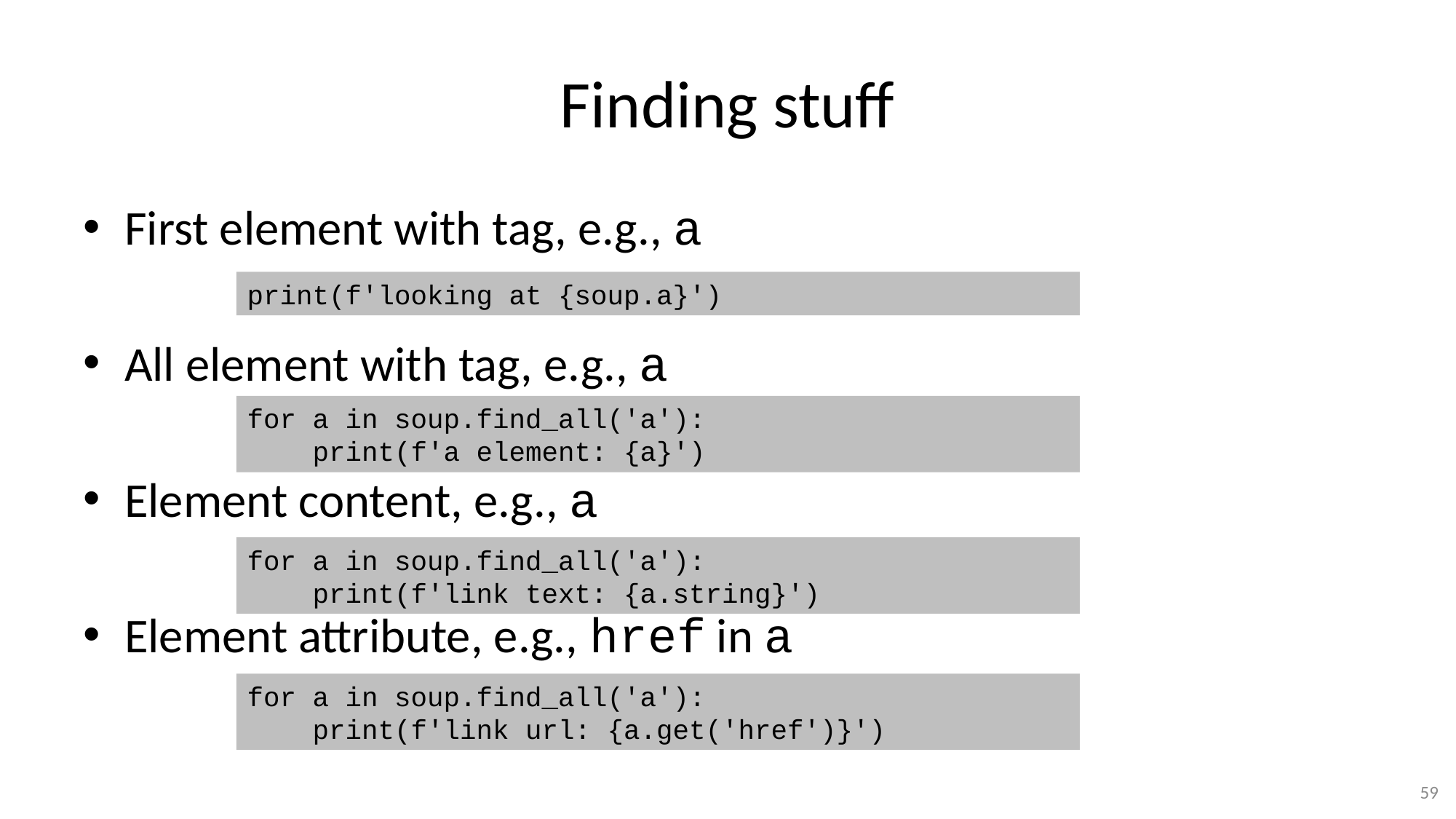

# Finding stuff
First element with tag, e.g., a

All element with tag, e.g., a

Element content, e.g., a

Element attribute, e.g., href in a
print(f'looking at {soup.a}')
for a in soup.find_all('a'):
    print(f'a element: {a}')
for a in soup.find_all('a'):
    print(f'link text: {a.string}')
for a in soup.find_all('a'):
    print(f'link url: {a.get('href')}')
59